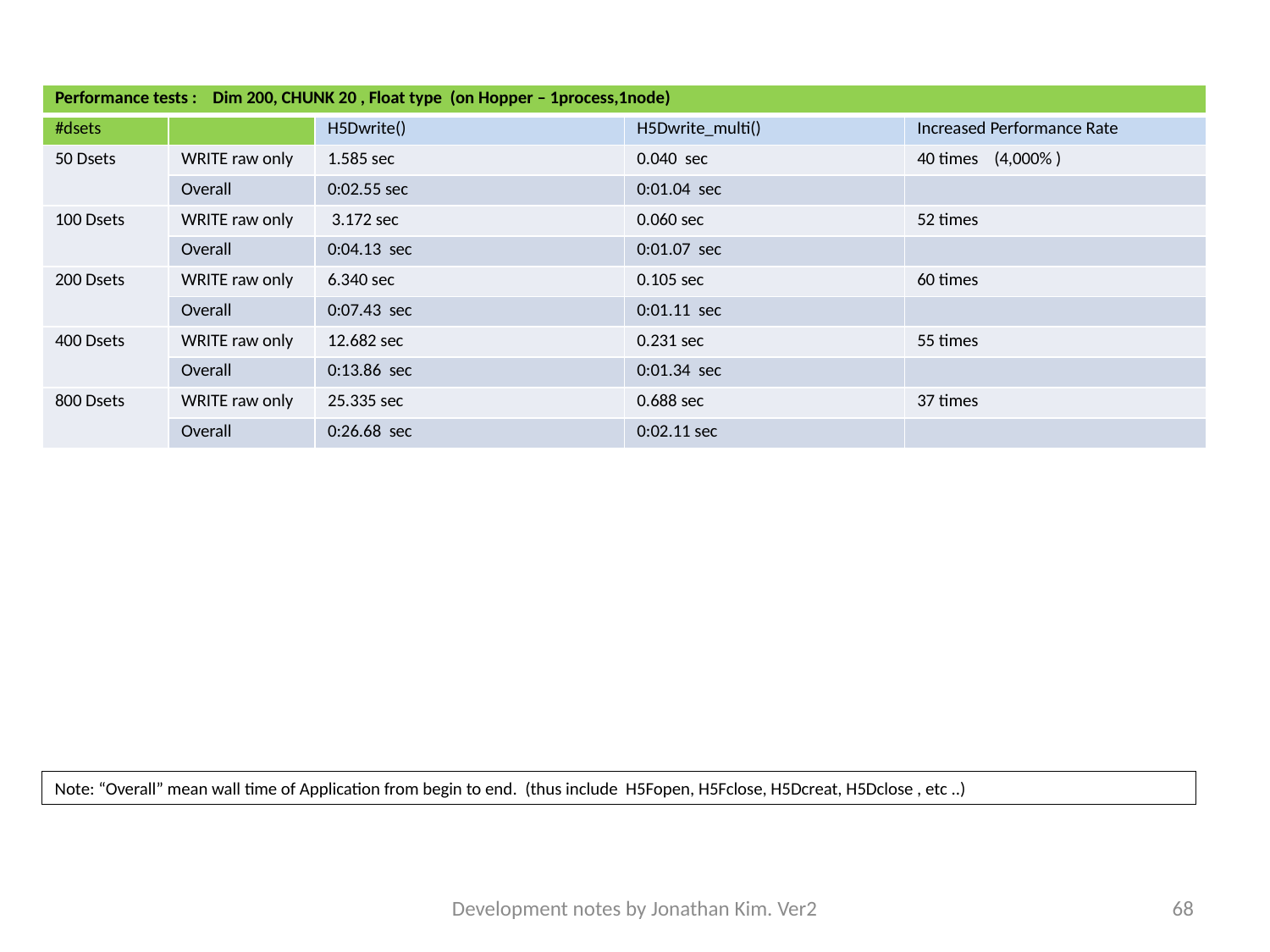

| Performance tests : Dim 200, CHUNK 20 , Float type (on Hopper – 1process,1node) |  |  |  |  |
| --- | --- | --- | --- | --- |
| #dsets |  | H5Dwrite() | H5Dwrite\_multi() | Increased Performance Rate |
| 50 Dsets | WRITE raw only | 1.585 sec | 0.040 sec | 40 times (4,000% ) |
|  | Overall | 0:02.55 sec | 0:01.04 sec |  |
| 100 Dsets | WRITE raw only | 3.172 sec | 0.060 sec | 52 times |
|  | Overall | 0:04.13 sec | 0:01.07 sec |  |
| 200 Dsets | WRITE raw only | 6.340 sec | 0.105 sec | 60 times |
|  | Overall | 0:07.43 sec | 0:01.11 sec |  |
| 400 Dsets | WRITE raw only | 12.682 sec | 0.231 sec | 55 times |
|  | Overall | 0:13.86 sec | 0:01.34 sec |  |
| 800 Dsets | WRITE raw only | 25.335 sec | 0.688 sec | 37 times |
|  | Overall | 0:26.68 sec | 0:02.11 sec |  |
Note: “Overall” mean wall time of Application from begin to end.  (thus include  H5Fopen, H5Fclose, H5Dcreat, H5Dclose , etc ..)
Development notes by Jonathan Kim. Ver2
68